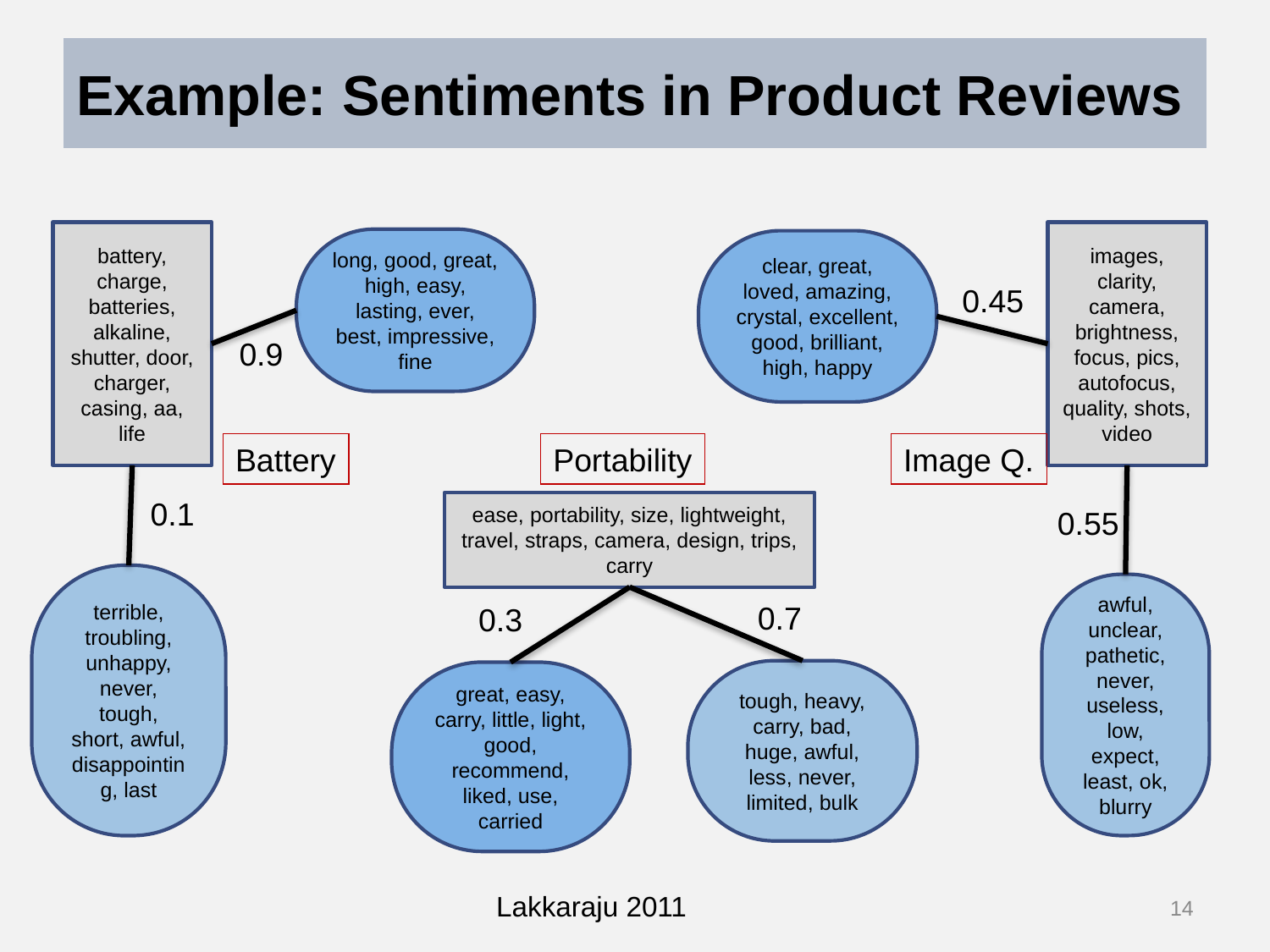

# Example: Sentiments in Product Reviews
battery, charge, batteries, alkaline, shutter, door, charger, casing, aa, life
images, clarity, camera, brightness, focus, pics, autofocus, quality, shots, video
long, good, great, high, easy, lasting, ever, best, impressive, fine
clear, great, loved, amazing, crystal, excellent, good, brilliant, high, happy
0.45
0.9
Battery
Portability
Image Q.
0.1
ease, portability, size, lightweight, travel, straps, camera, design, trips, carry
0.55
terrible, troubling, unhappy, never, tough, short, awful, disappointing, last
awful, unclear, pathetic, never, useless, low, expect, least, ok, blurry
0.7
0.3
tough, heavy, carry, bad, huge, awful, less, never, limited, bulk
great, easy, carry, little, light, good, recommend, liked, use, carried
Lakkaraju 2011
14